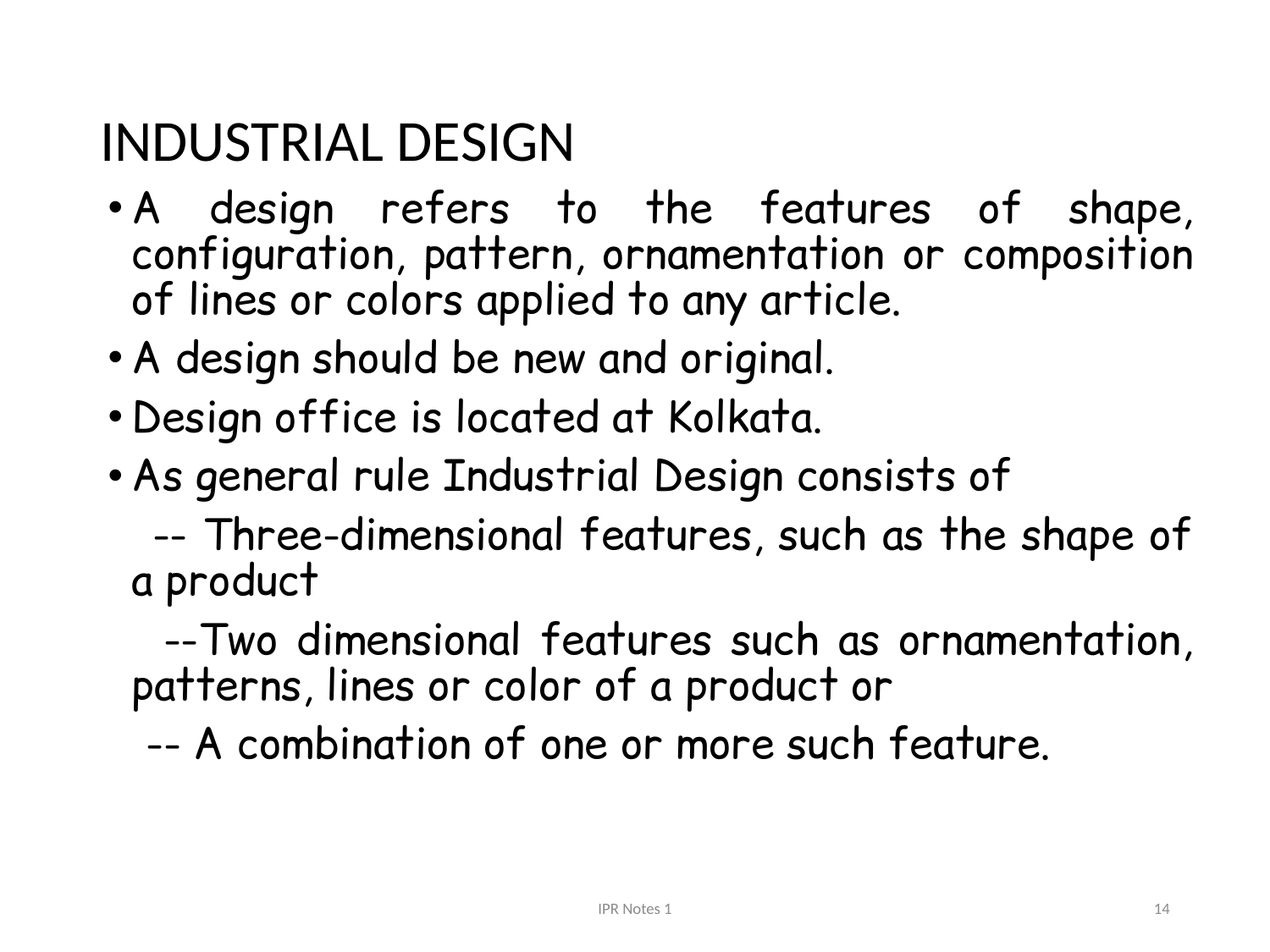

# INDUSTRIAL DESIGN
A design refers to the features of shape, configuration, pattern, ornamentation or composition of lines or colors applied to any article.
A design should be new and original.
Design office is located at Kolkata.
As general rule Industrial Design consists of
   -- Three-dimensional features, such as the shape of a product
   --Two dimensional features such as ornamentation, patterns, lines or color of a product or
   -- A combination of one or more such feature.
IPR Notes 1
14